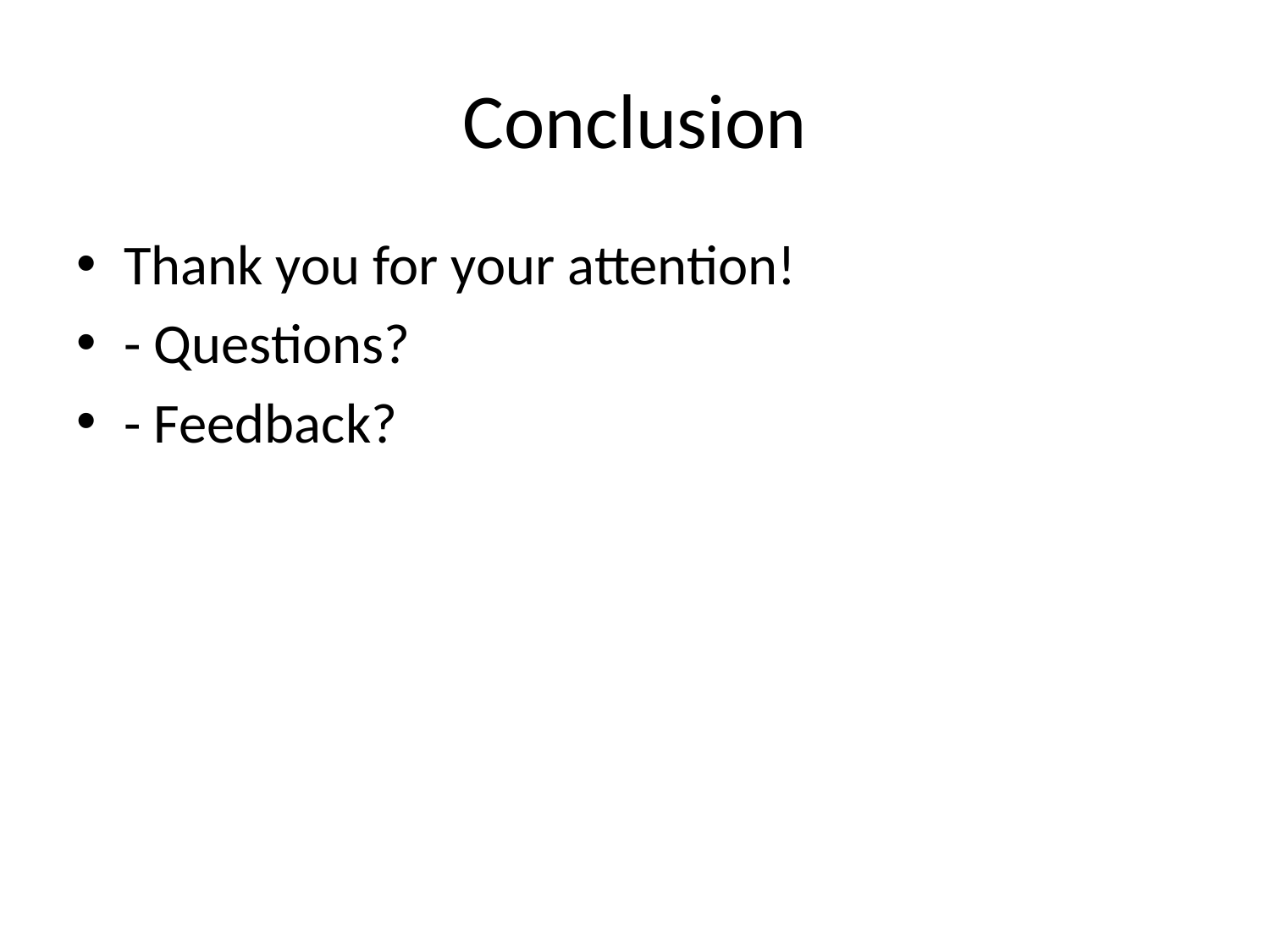

# Conclusion
Thank you for your attention!
- Questions?
- Feedback?